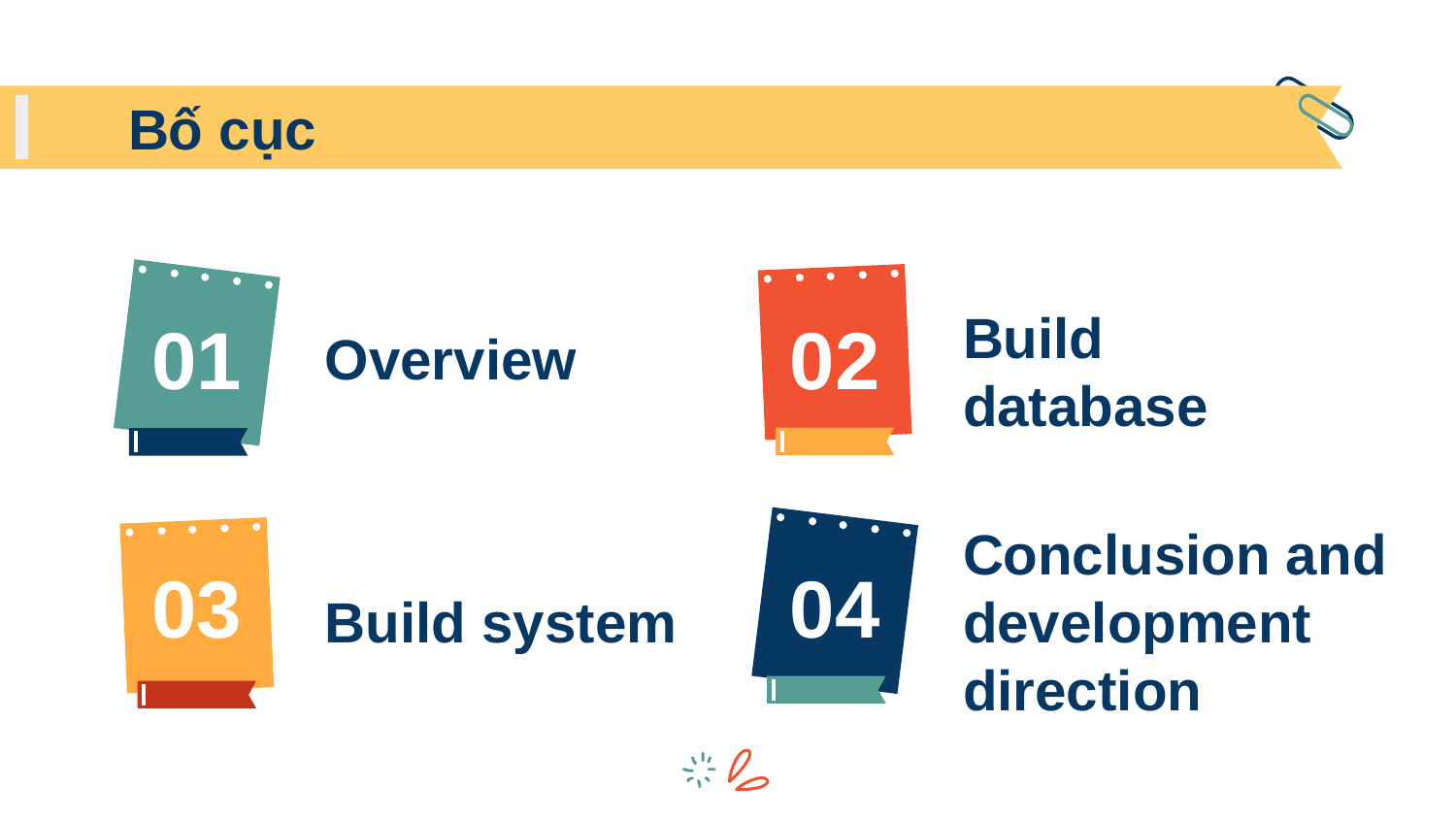

# Bố cục
01
02
Overview
Build database
03
04
Build system
Conclusion and development direction